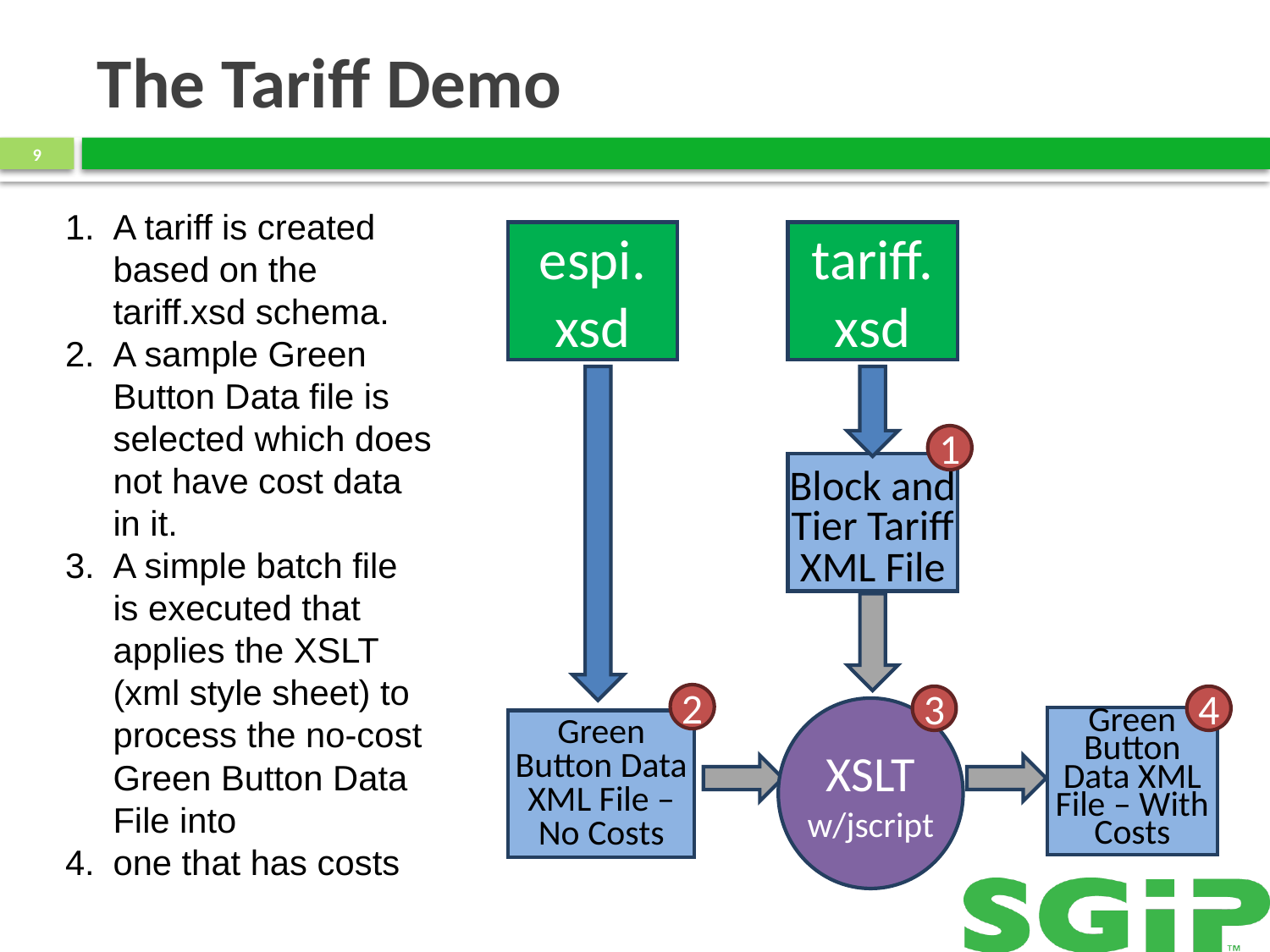

# The Tariff Demo
9
A tariff is created based on the tariff.xsd schema.
A sample Green Button Data file is selected which does not have cost data in it.
A simple batch file is executed that applies the XSLT (xml style sheet) to process the no-cost Green Button Data File into
one that has costs
espi. xsd
tariff.xsd

Block and Tier Tariff XML File

XSLT w/jscript
Green Button Data XML File – With Costs
Green Button Data XML File – No Costs

1
2
3
4